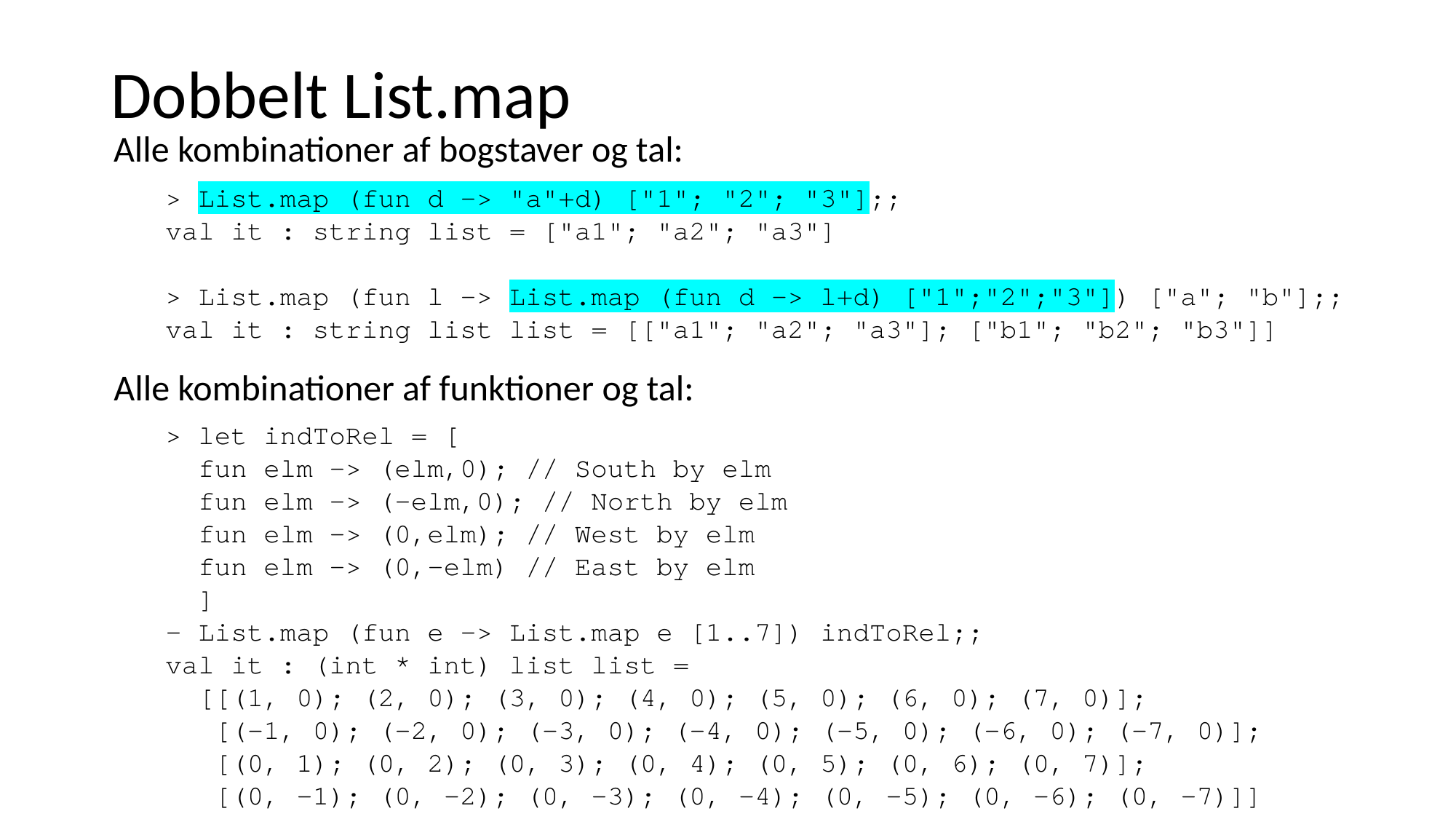

# Dobbelt List.map
Alle kombinationer af bogstaver og tal:
> List.map (fun d -> "a"+d) ["1"; "2"; "3"];;
val it : string list = ["a1"; "a2"; "a3"]

> List.map (fun l -> List.map (fun d -> l+d) ["1";"2";"3"]) ["a"; "b"];;
val it : string list list = [["a1"; "a2"; "a3"]; ["b1"; "b2"; "b3"]]
Alle kombinationer af funktioner og tal:
> let indToRel = [
  fun elm -> (elm,0); // South by elm
  fun elm -> (-elm,0); // North by elm
  fun elm -> (0,elm); // West by elm
  fun elm -> (0,-elm) // East by elm
  ]
- List.map (fun e -> List.map e [1..7]) indToRel;;
val it : (int * int) list list =
  [[(1, 0); (2, 0); (3, 0); (4, 0); (5, 0); (6, 0); (7, 0)];
   [(-1, 0); (-2, 0); (-3, 0); (-4, 0); (-5, 0); (-6, 0); (-7, 0)];
   [(0, 1); (0, 2); (0, 3); (0, 4); (0, 5); (0, 6); (0, 7)];
   [(0, -1); (0, -2); (0, -3); (0, -4); (0, -5); (0, -6); (0, -7)]]